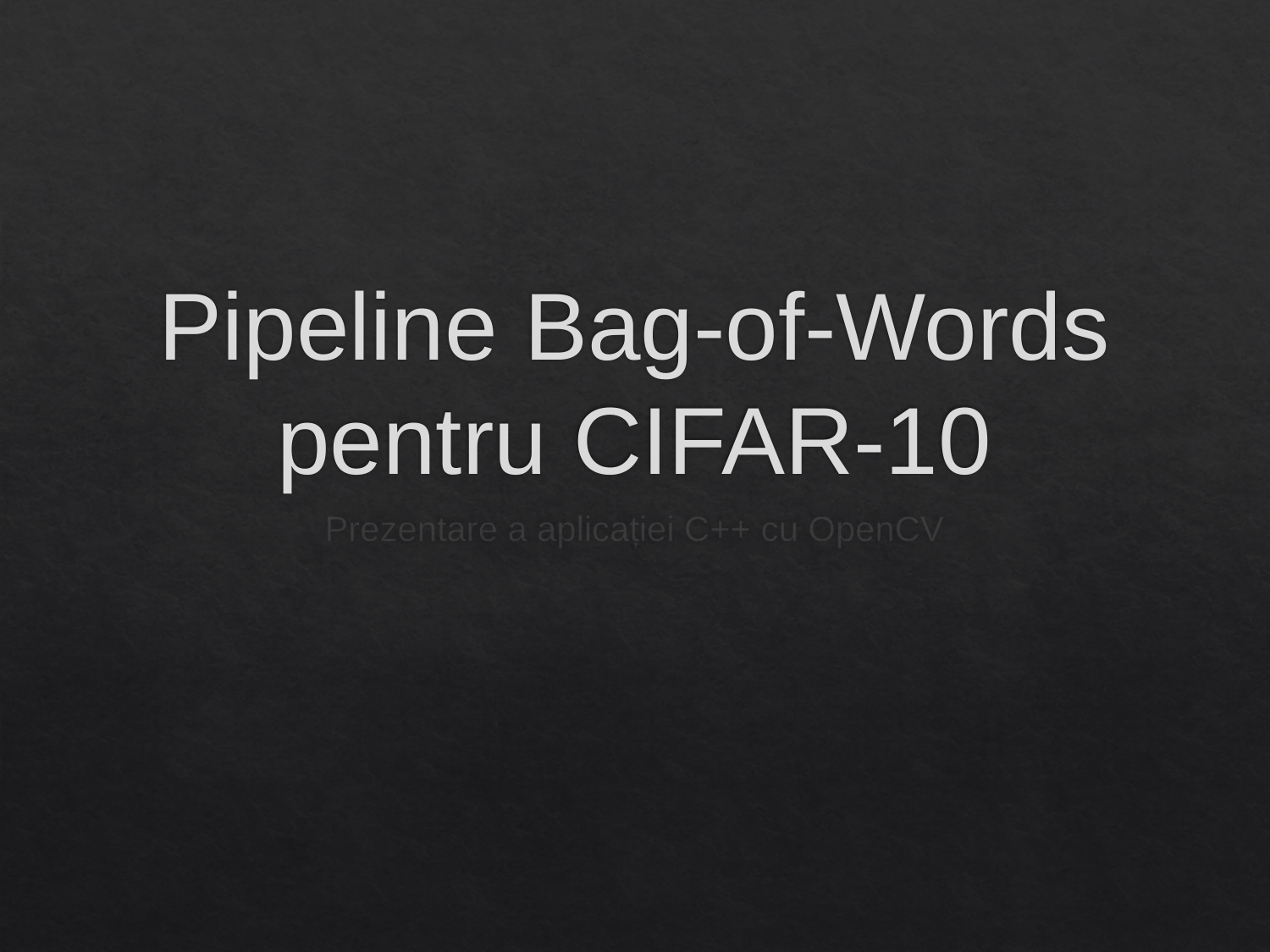

# Pipeline Bag-of-Words pentru CIFAR-10
Prezentare a aplicației C++ cu OpenCV